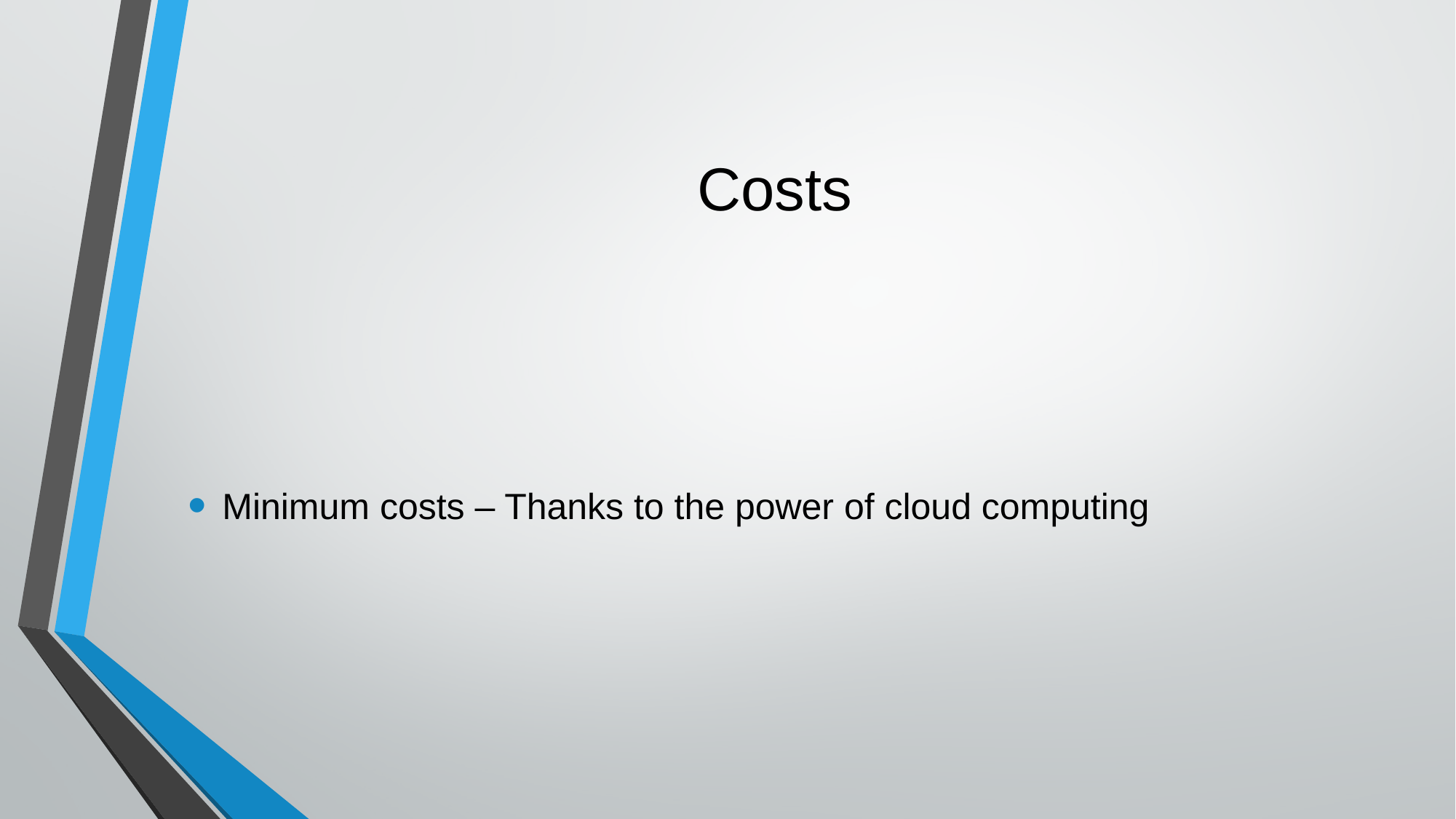

# Costs
Minimum costs – Thanks to the power of cloud computing